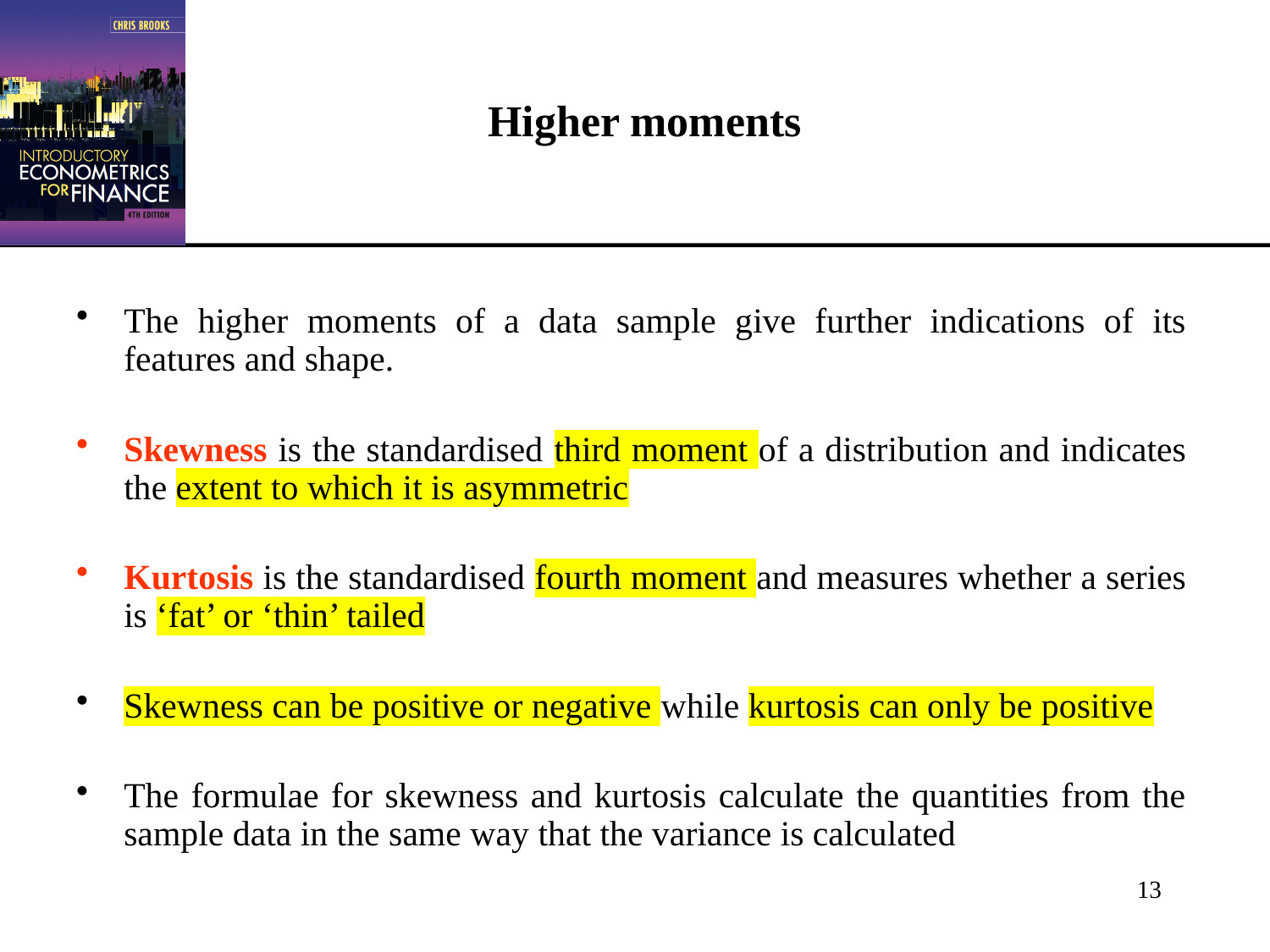

# Higher moments
The higher moments of a data sample give further indications of its features and shape.

Skewness is the standardised third moment of a distribution and indicates the extent to which it is asymmetric

Kurtosis is the standardised fourth moment and measures whether a series is ‘fat’ or ‘thin’ tailed

Skewness can be positive or negative while kurtosis can only be positive

The formulae for skewness and kurtosis calculate the quantities from the sample data in the same way that the variance is calculated

13